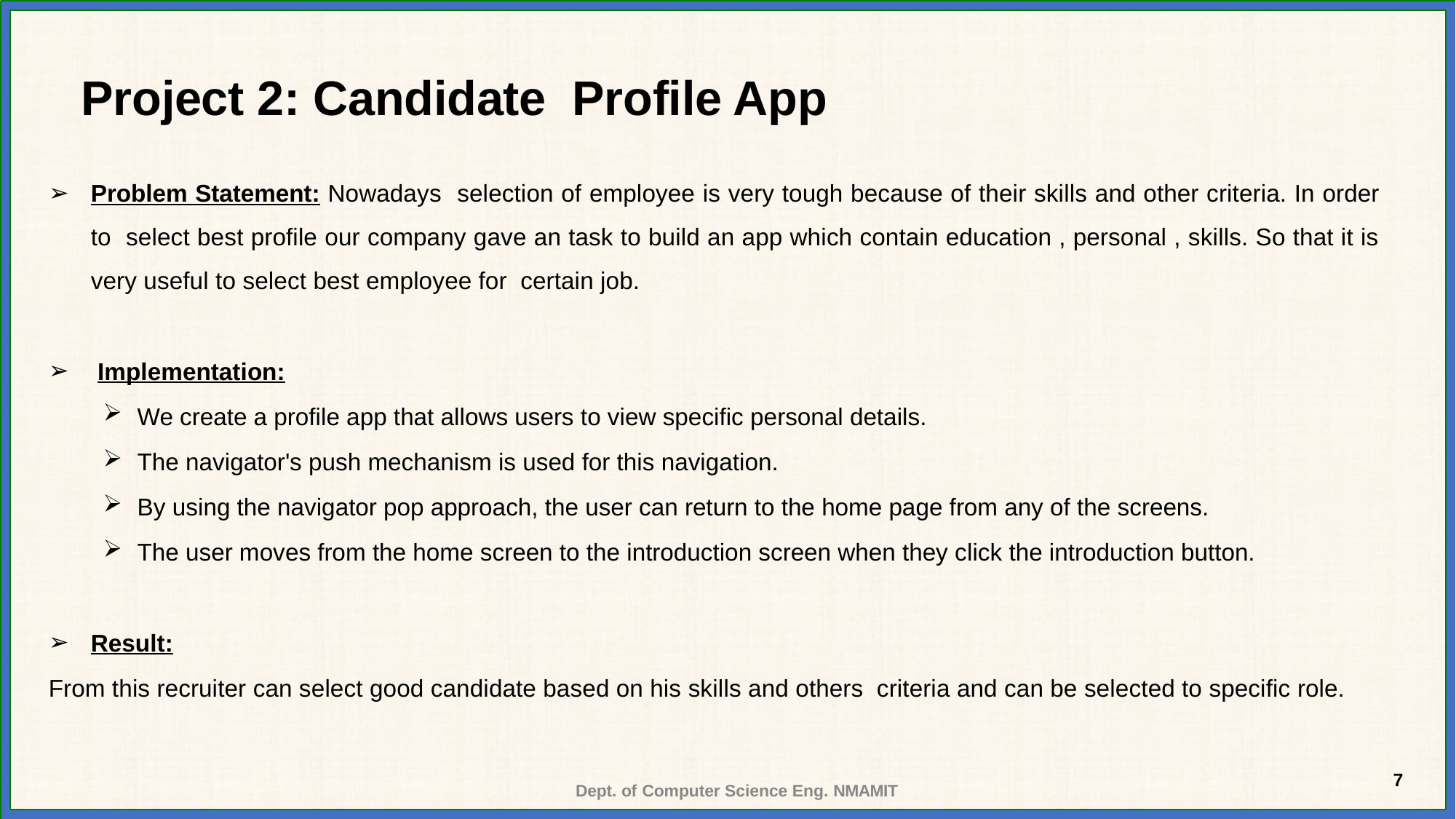

Project 2: Candidate  Profile App
Problem Statement: Nowadays  selection of employee is very tough because of their skills and other criteria. In order to  select best profile our company gave an task to build an app which contain education , personal , skills. So that it is very useful to select best employee for  certain job.

 Implementation:
We create a profile app that allows users to view specific personal details.
The navigator's push mechanism is used for this navigation.
By using the navigator pop approach, the user can return to the home page from any of the screens.
The user moves from the home screen to the introduction screen when they click the introduction button.

Result:
From this recruiter can select good candidate based on his skills and others  criteria and can be selected to specific role.

7
Dept. of Computer Science Eng. NMAMIT